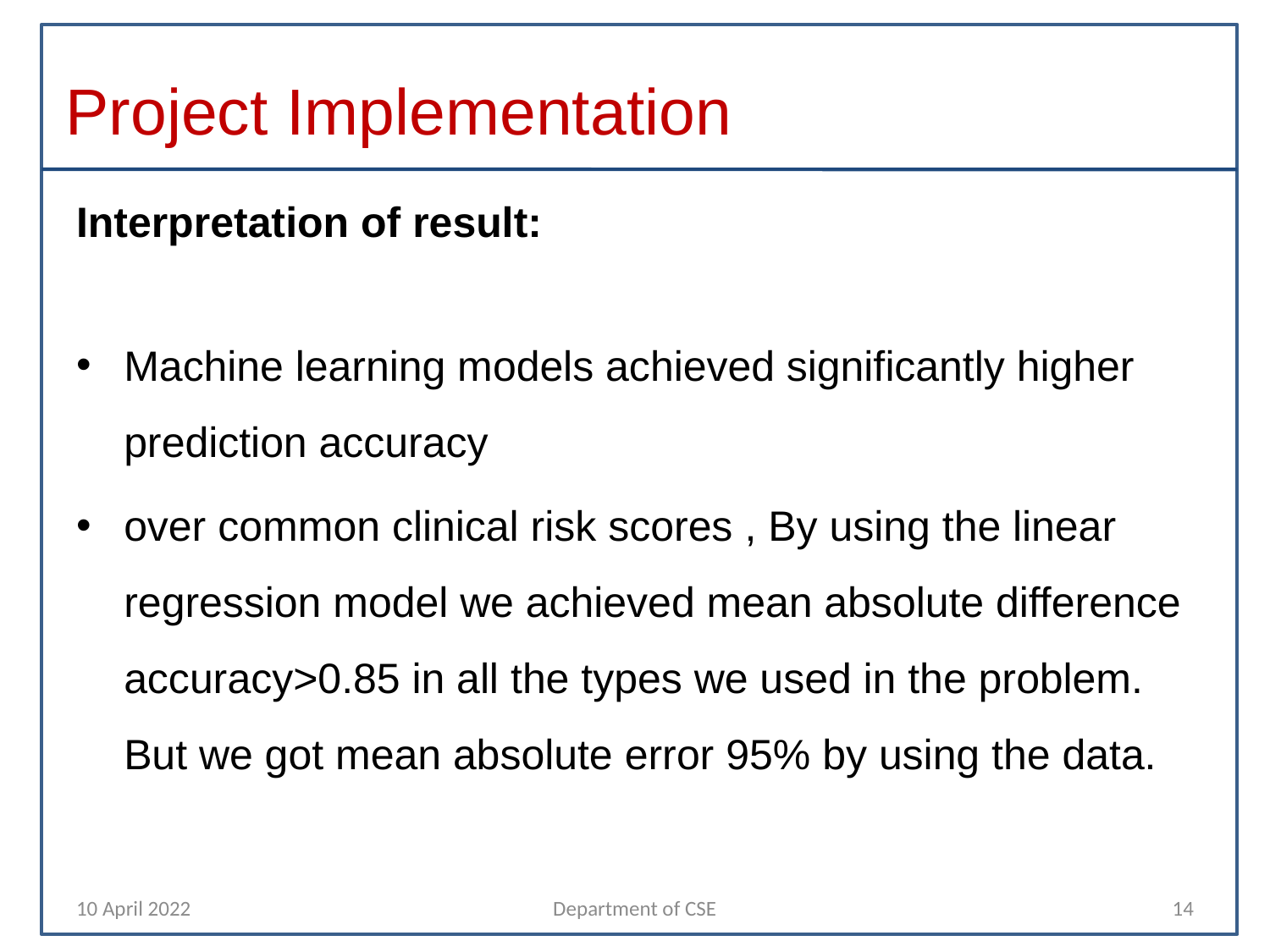

# Project Implementation
Interpretation of result:

Machine learning models achieved significantly higher prediction accuracy
over common clinical risk scores , By using the linear regression model we achieved mean absolute difference accuracy>0.85 in all the types we used in the problem. But we got mean absolute error 95% by using the data.

10 April 2022
Department of CSE
14